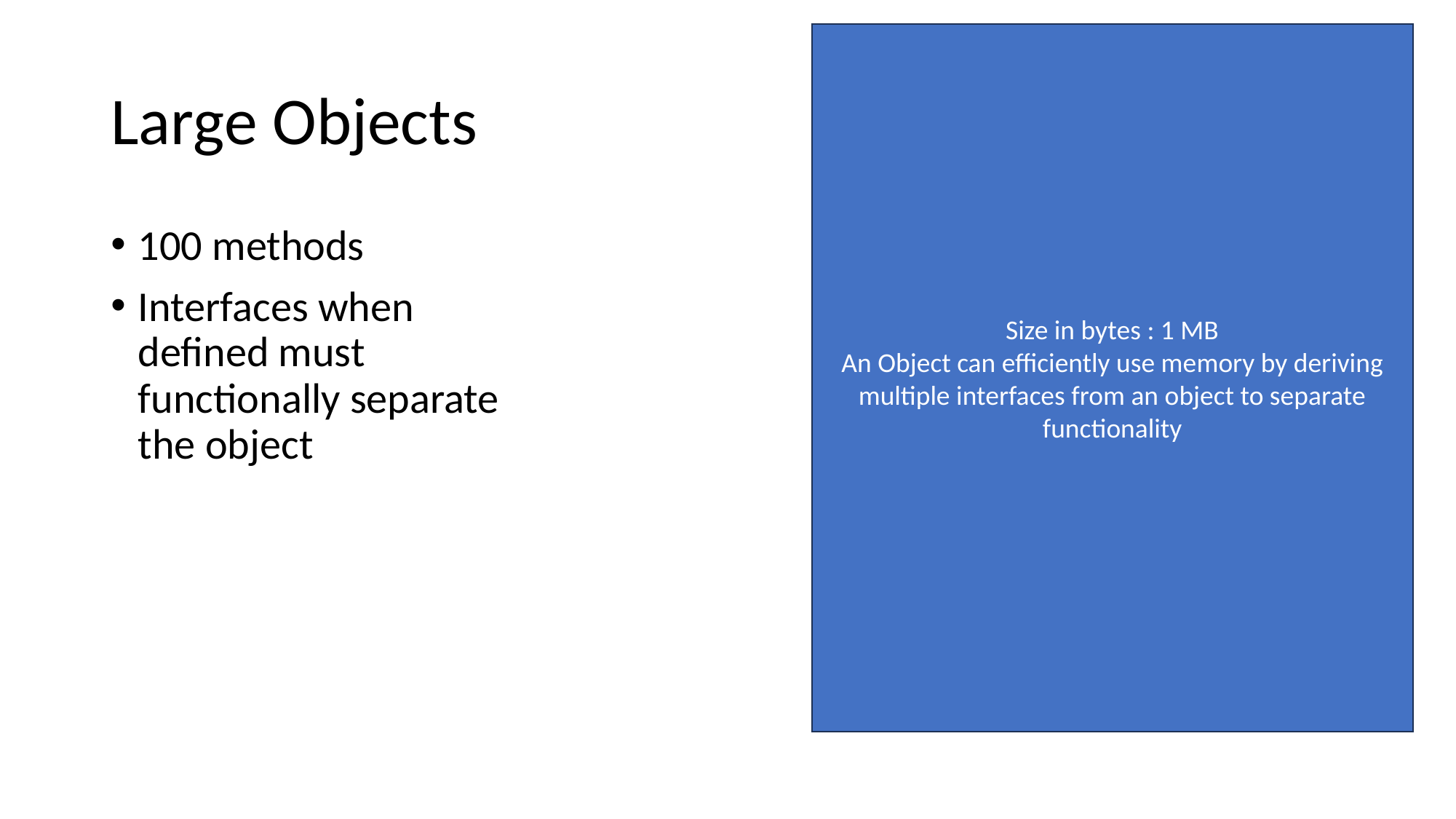

Size in bytes : 1 MB
An Object can efficiently use memory by deriving multiple interfaces from an object to separate functionality
# Large Objects
100 methods
Interfaces when defined must functionally separate the object